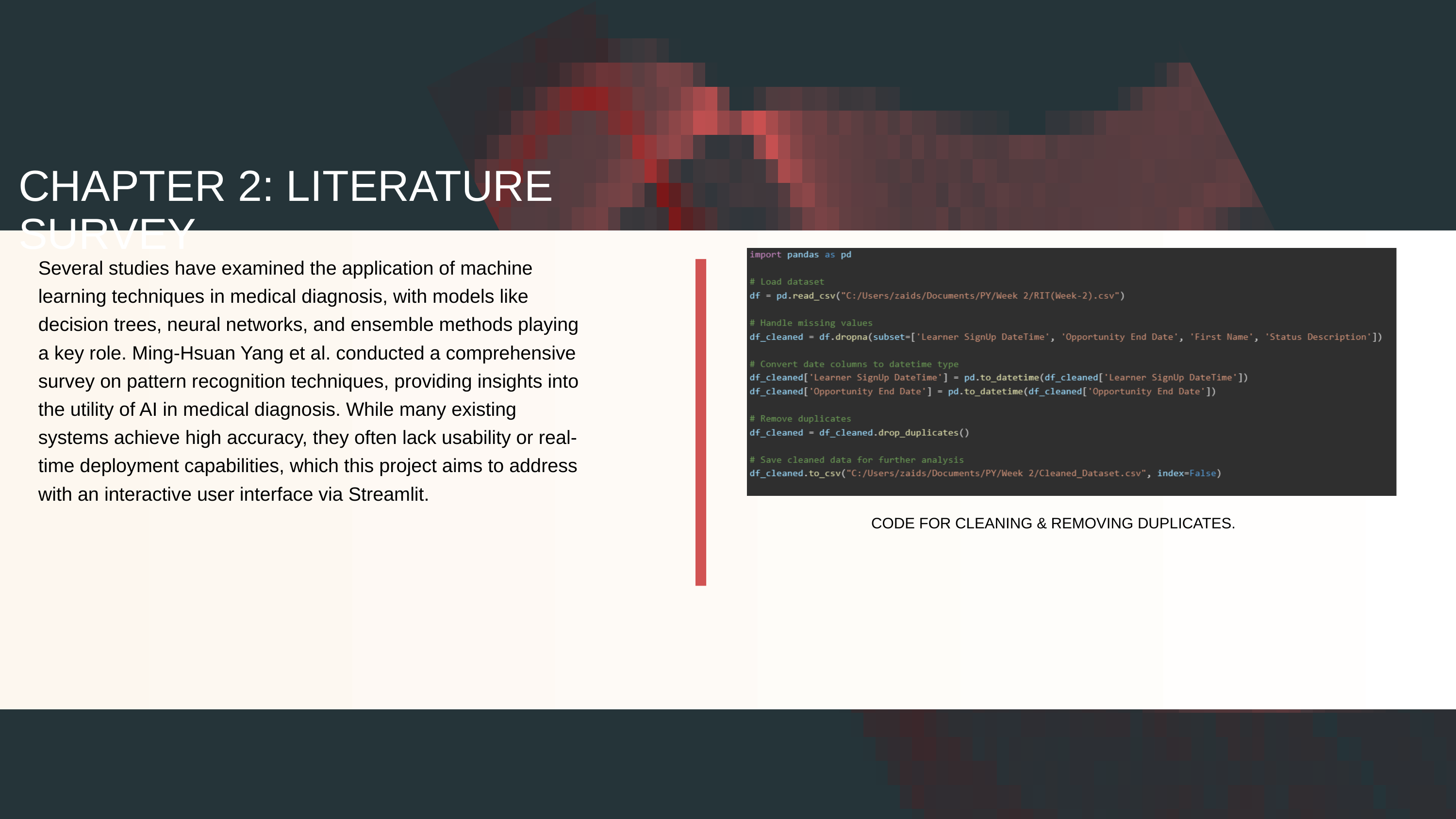

CHAPTER 2: LITERATURE SURVEY

Several studies have examined the application of machine learning techniques in medical diagnosis, with models like decision trees, neural networks, and ensemble methods playing a key role. Ming-Hsuan Yang et al. conducted a comprehensive survey on pattern recognition techniques, providing insights into the utility of AI in medical diagnosis. While many existing systems achieve high accuracy, they often lack usability or real-time deployment capabilities, which this project aims to address with an interactive user interface via Streamlit.

CODE FOR CLEANING & REMOVING DUPLICATES.